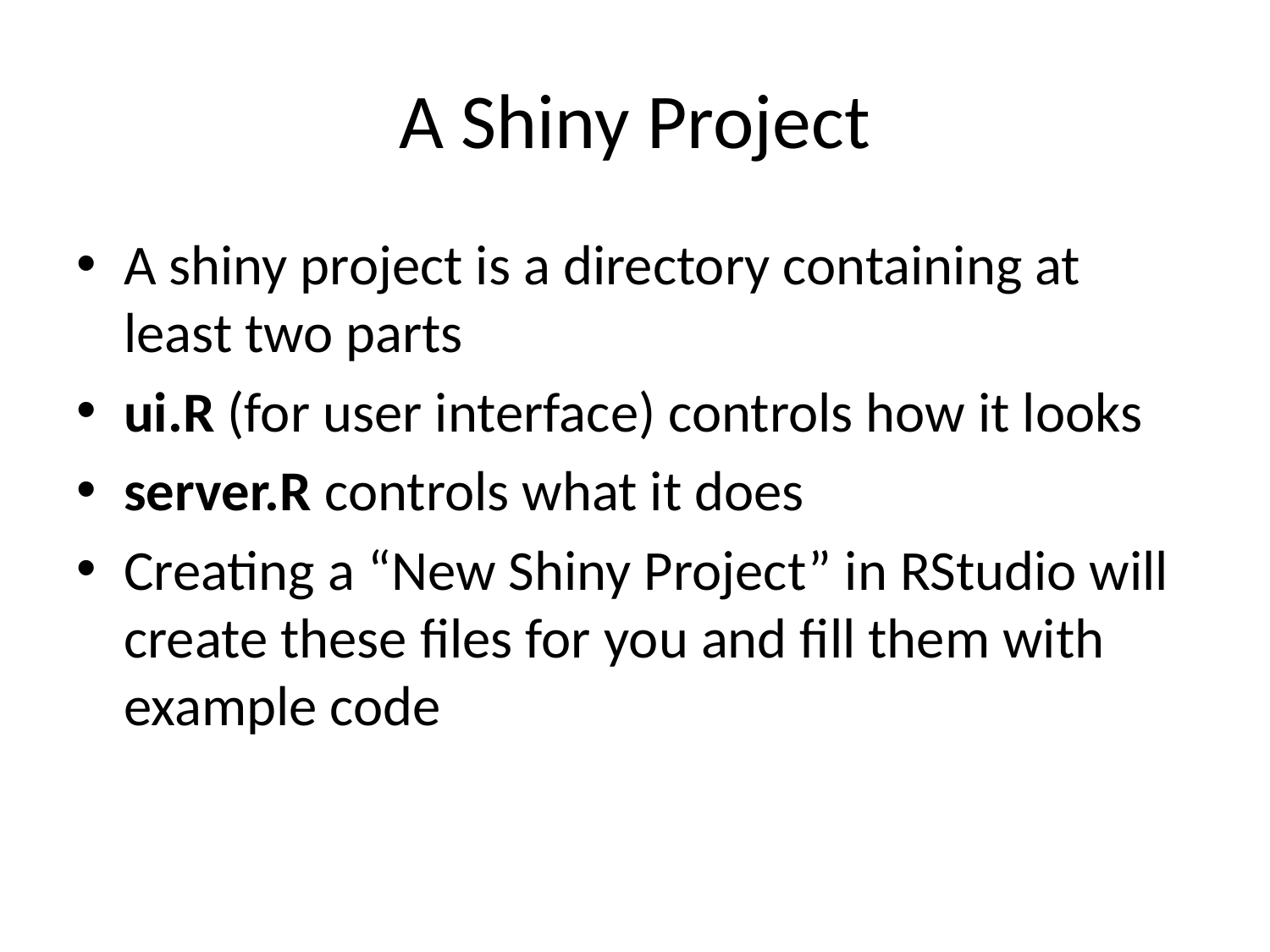

# A Shiny Project
A shiny project is a directory containing at least two parts
ui.R (for user interface) controls how it looks
server.R controls what it does
Creating a “New Shiny Project” in RStudio will create these files for you and fill them with example code